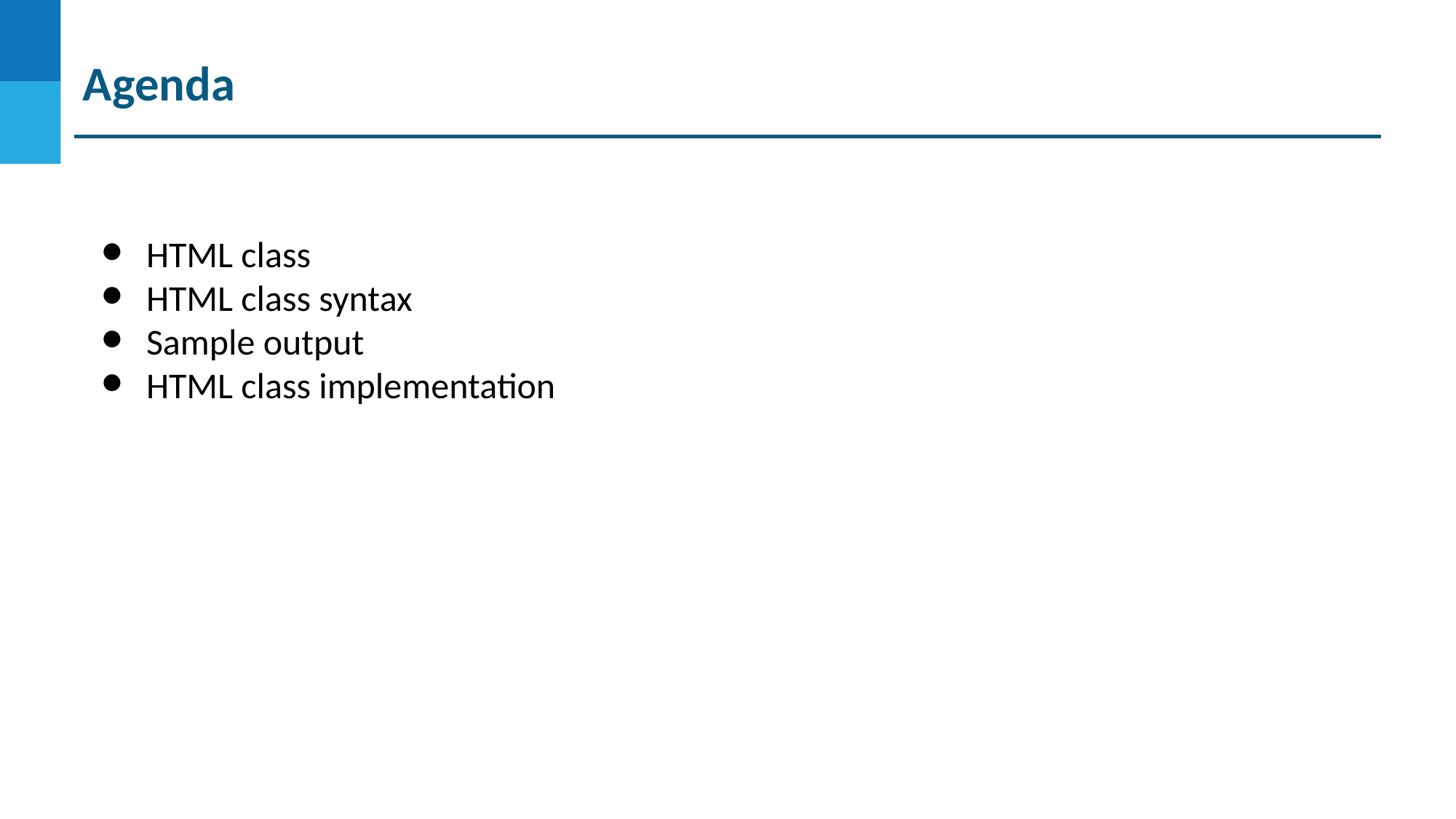

Agenda
HTML class
HTML class syntax
Sample output
HTML class implementation